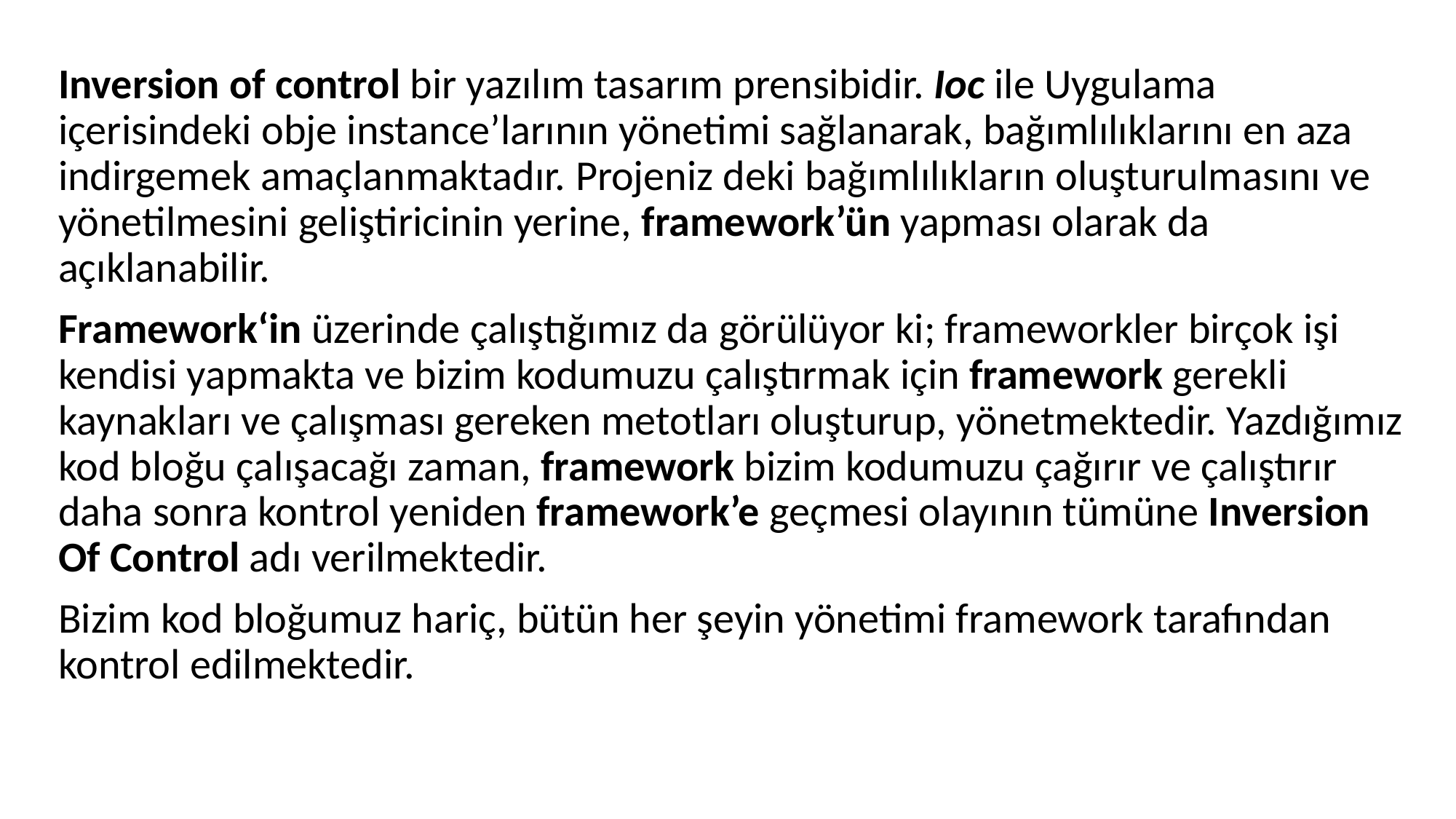

Inversion of control bir yazılım tasarım prensibidir. Ioc ile Uygulama içerisindeki obje instance’larının yönetimi sağlanarak, bağımlılıklarını en aza indirgemek amaçlanmaktadır. Projeniz deki bağımlılıkların oluşturulmasını ve yönetilmesini geliştiricinin yerine, framework’ün yapması olarak da açıklanabilir.
Framework‘in üzerinde çalıştığımız da görülüyor ki; frameworkler birçok işi kendisi yapmakta ve bizim kodumuzu çalıştırmak için framework gerekli kaynakları ve çalışması gereken metotları oluşturup, yönetmektedir. Yazdığımız kod bloğu çalışacağı zaman, framework bizim kodumuzu çağırır ve çalıştırır daha sonra kontrol yeniden framework’e geçmesi olayının tümüne Inversion Of Control adı verilmektedir.
Bizim kod bloğumuz hariç, bütün her şeyin yönetimi framework tarafından kontrol edilmektedir.